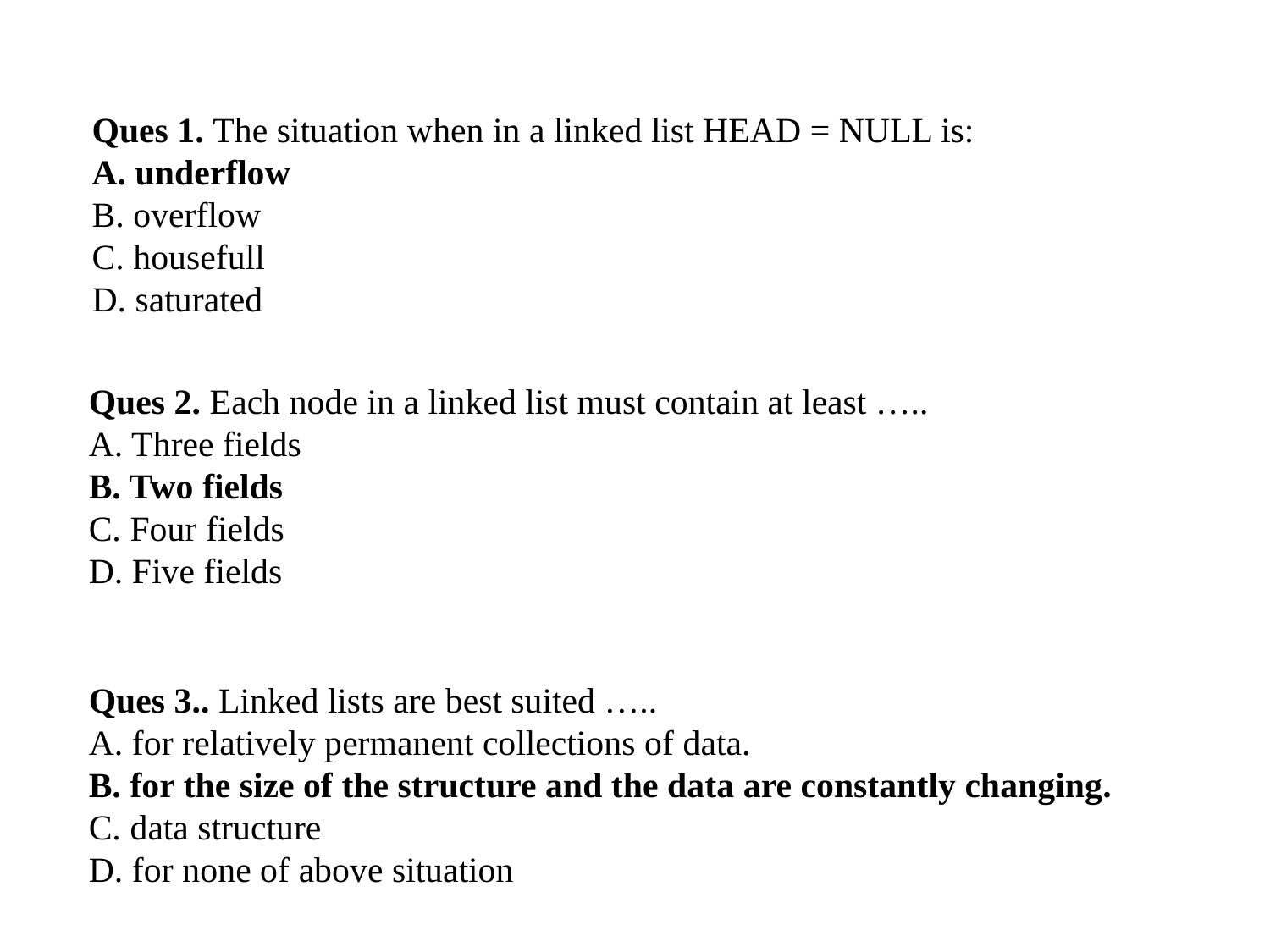

Ques 1. The situation when in a linked list HEAD = NULL is:
A. underflow
B. overflow
C. housefull
D. saturated
Ques 2. Each node in a linked list must contain at least …..
A. Three fields
B. Two fields
C. Four fields
D. Five fields
Ques 3.. Linked lists are best suited …..
A. for relatively permanent collections of data.
B. for the size of the structure and the data are constantly changing.
C. data structure
D. for none of above situation
36